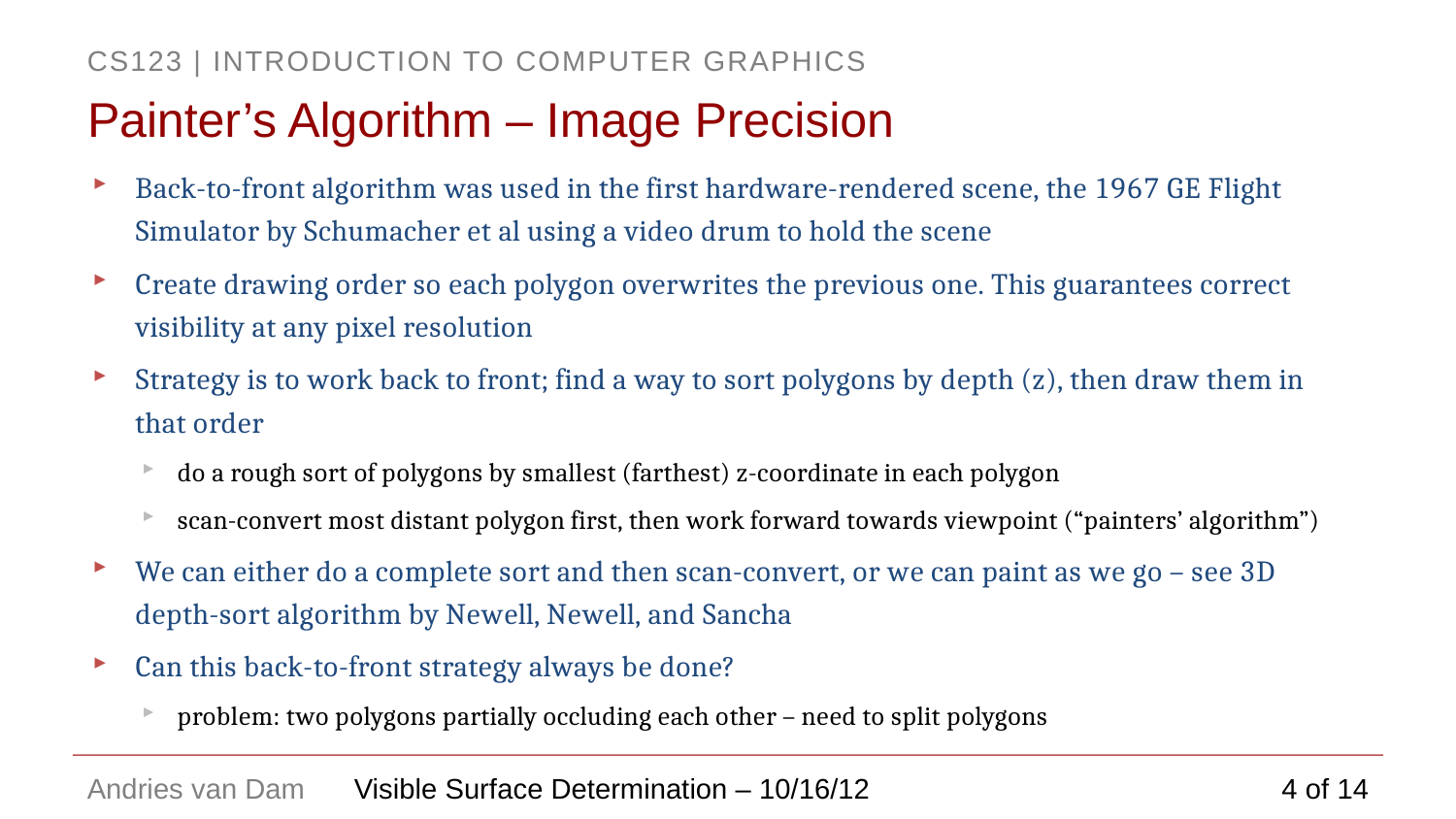

# Painter’s Algorithm – Image Precision
Back-to-front algorithm was used in the first hardware-rendered scene, the 1967 GE Flight Simulator by Schumacher et al using a video drum to hold the scene
Create drawing order so each polygon overwrites the previous one. This guarantees correct visibility at any pixel resolution
Strategy is to work back to front; find a way to sort polygons by depth (z), then draw them in that order
do a rough sort of polygons by smallest (farthest) z-coordinate in each polygon
scan-convert most distant polygon first, then work forward towards viewpoint (“painters’ algorithm”)
We can either do a complete sort and then scan-convert, or we can paint as we go – see 3D depth-sort algorithm by Newell, Newell, and Sancha
Can this back-to-front strategy always be done?
problem: two polygons partially occluding each other – need to split polygons

4 of 14
Visible Surface Determination – 10/16/12